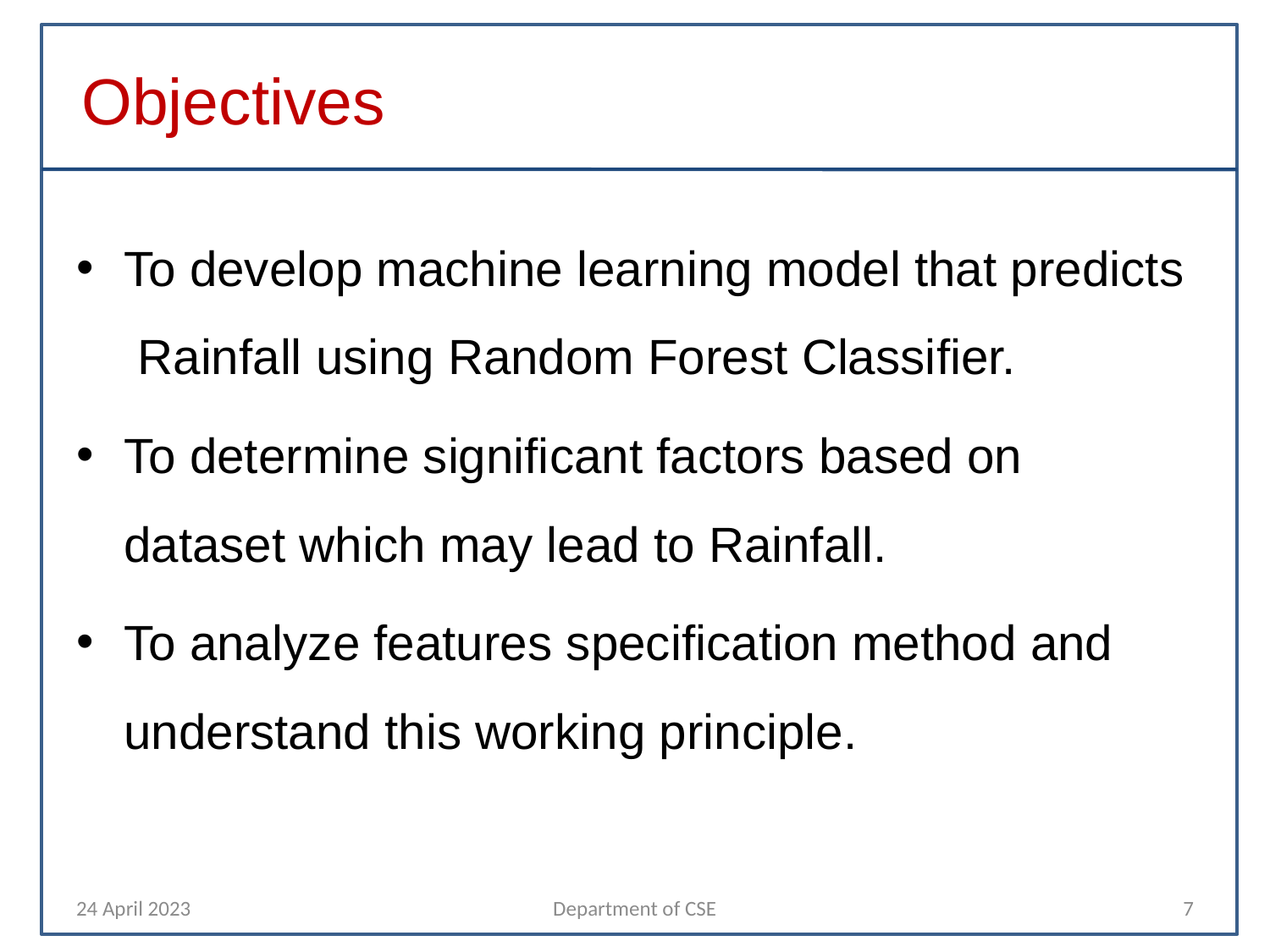

# Objectives
To develop machine learning model that predicts  Rainfall using Random Forest Classifier.
To determine significant factors based on dataset which may lead to Rainfall.
To analyze features specification method and understand this working principle.

24 April 2023
Department of CSE
7